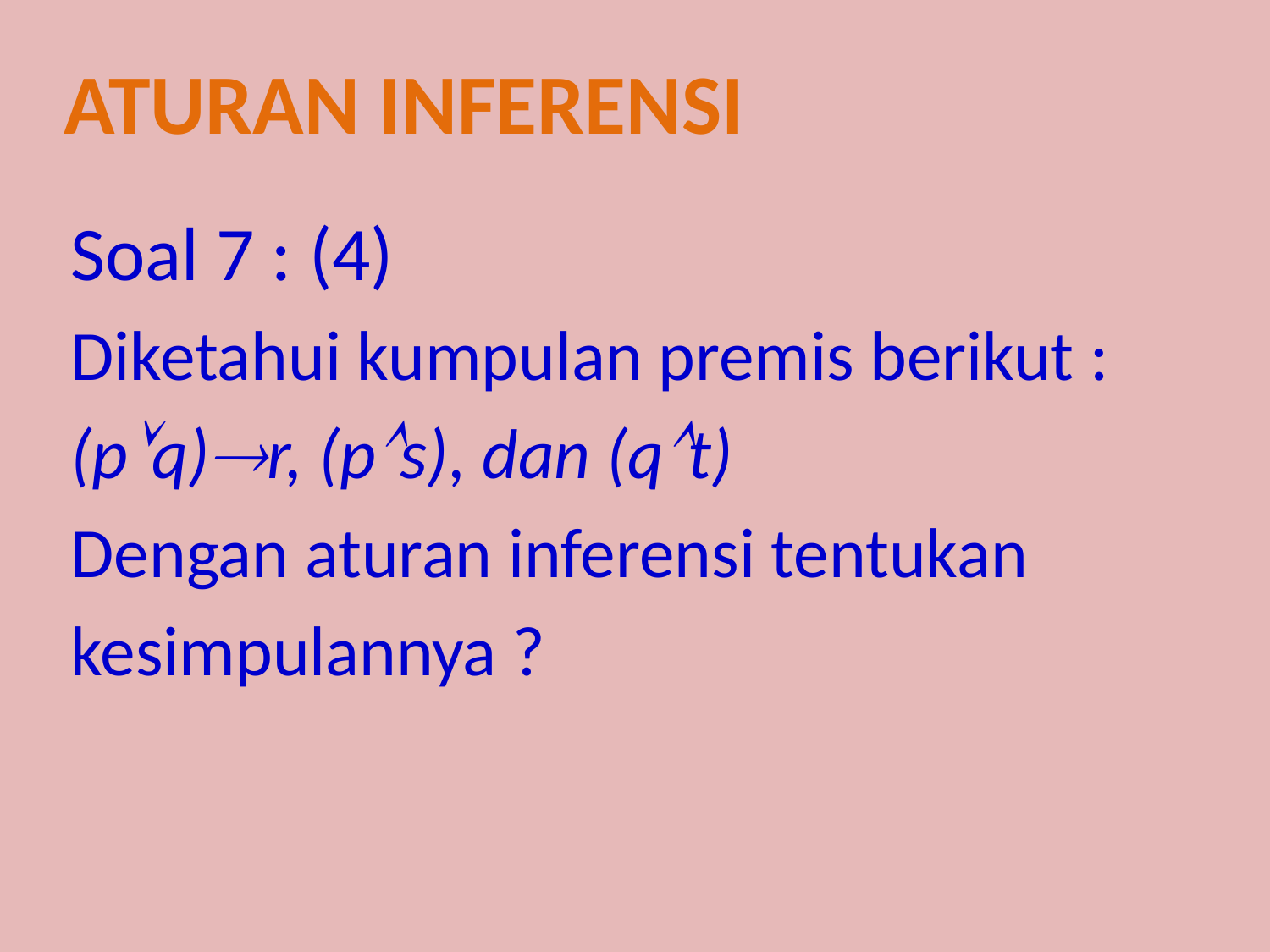

Aturan inferensi
Soal 7 : (4)
Diketahui kumpulan premis berikut :
(p∨q)→r, (p∧s), dan (q∧t)
Dengan aturan inferensi tentukan
kesimpulannya ?